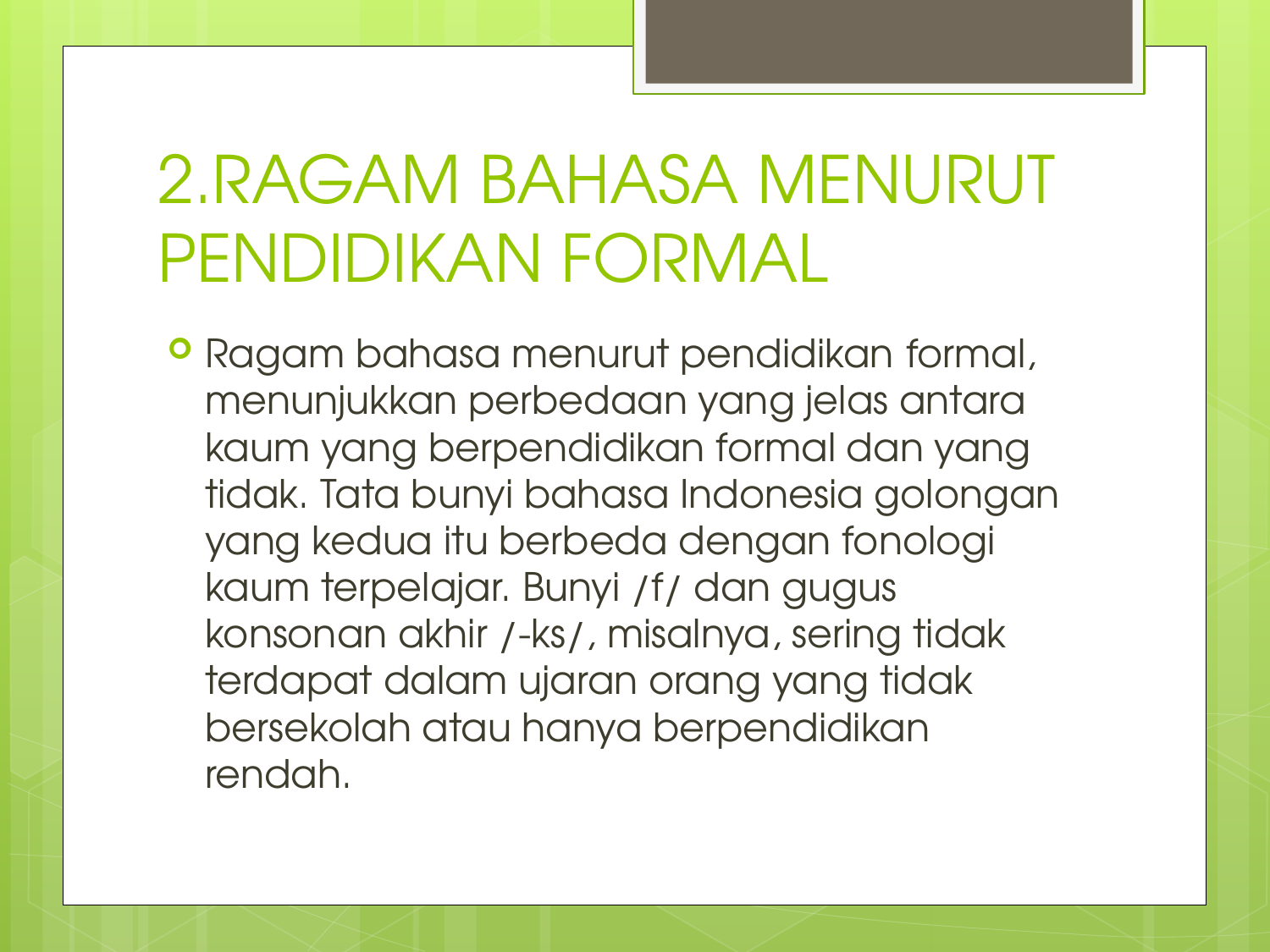

# 2.RAGAM BAHASA MENURUT PENDIDIKAN FORMAL
Ragam bahasa menurut pendidikan	formal, menunjukkan perbedaan yang jelas antara kaum yang berpendidikan formal dan yang tidak. Tata bunyi bahasa Indonesia golongan yang kedua itu berbeda dengan fonologi kaum terpelajar. Bunyi /f/ dan gugus konsonan akhir /-ks/, misalnya, sering tidak terdapat dalam ujaran orang yang tidak bersekolah atau hanya berpendidikan rendah.